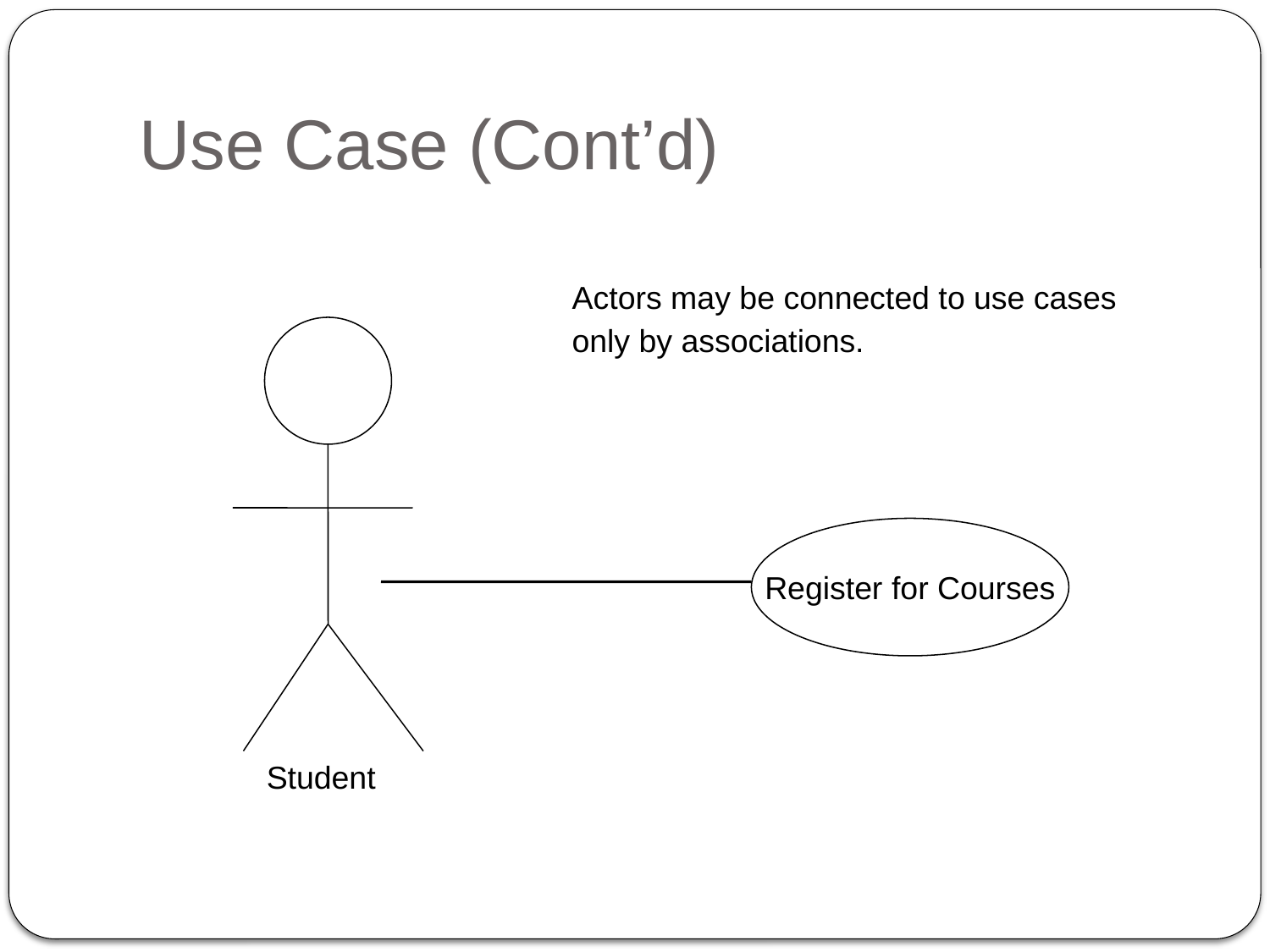

# Use Case (Cont’d)
Actors may be connected to use cases
only by associations.

Register for Courses

Student